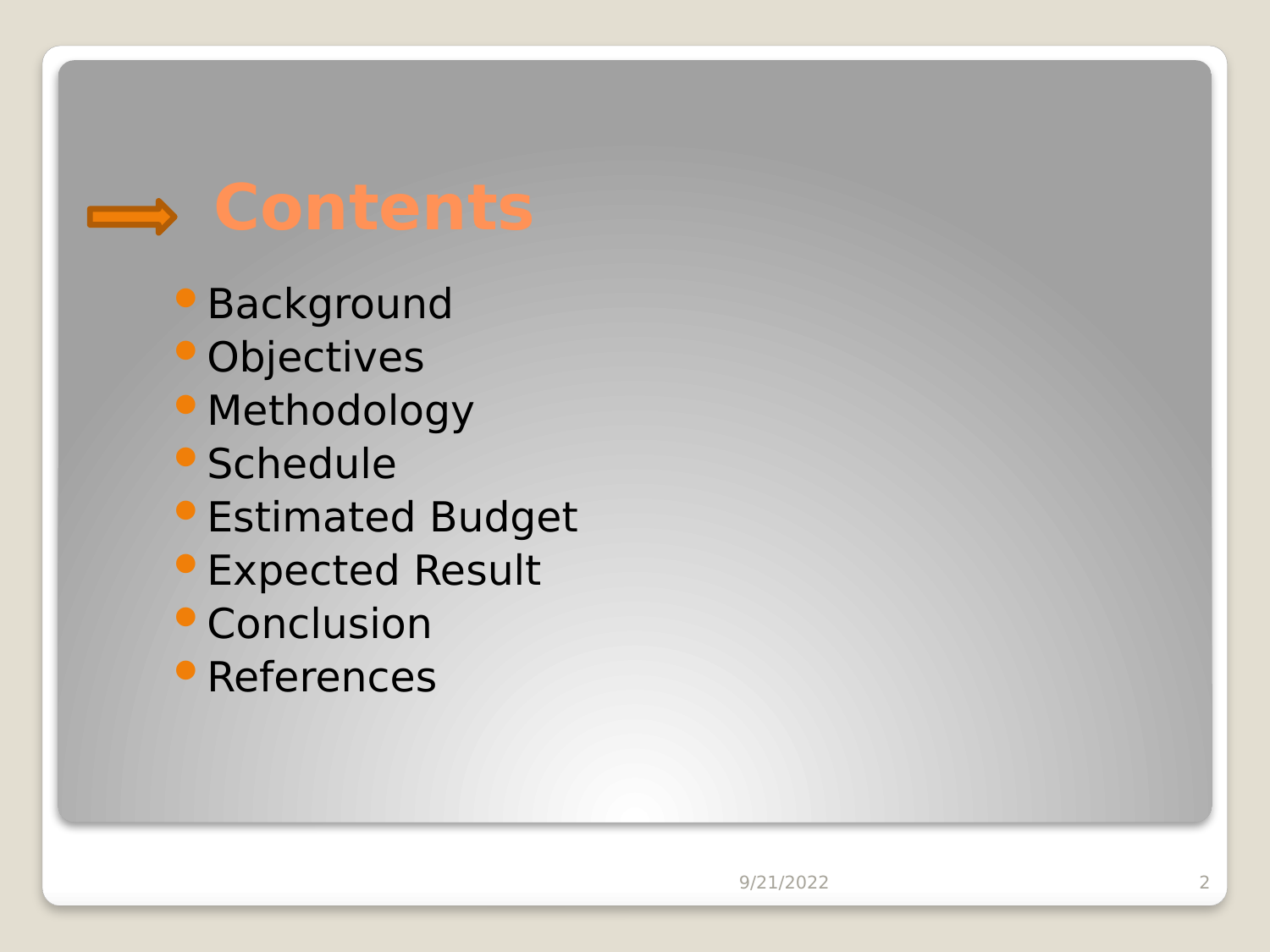

# Contents

Background
Objectives
Methodology
Schedule
Estimated Budget
Expected Result
Conclusion
References
9/21/2022
2